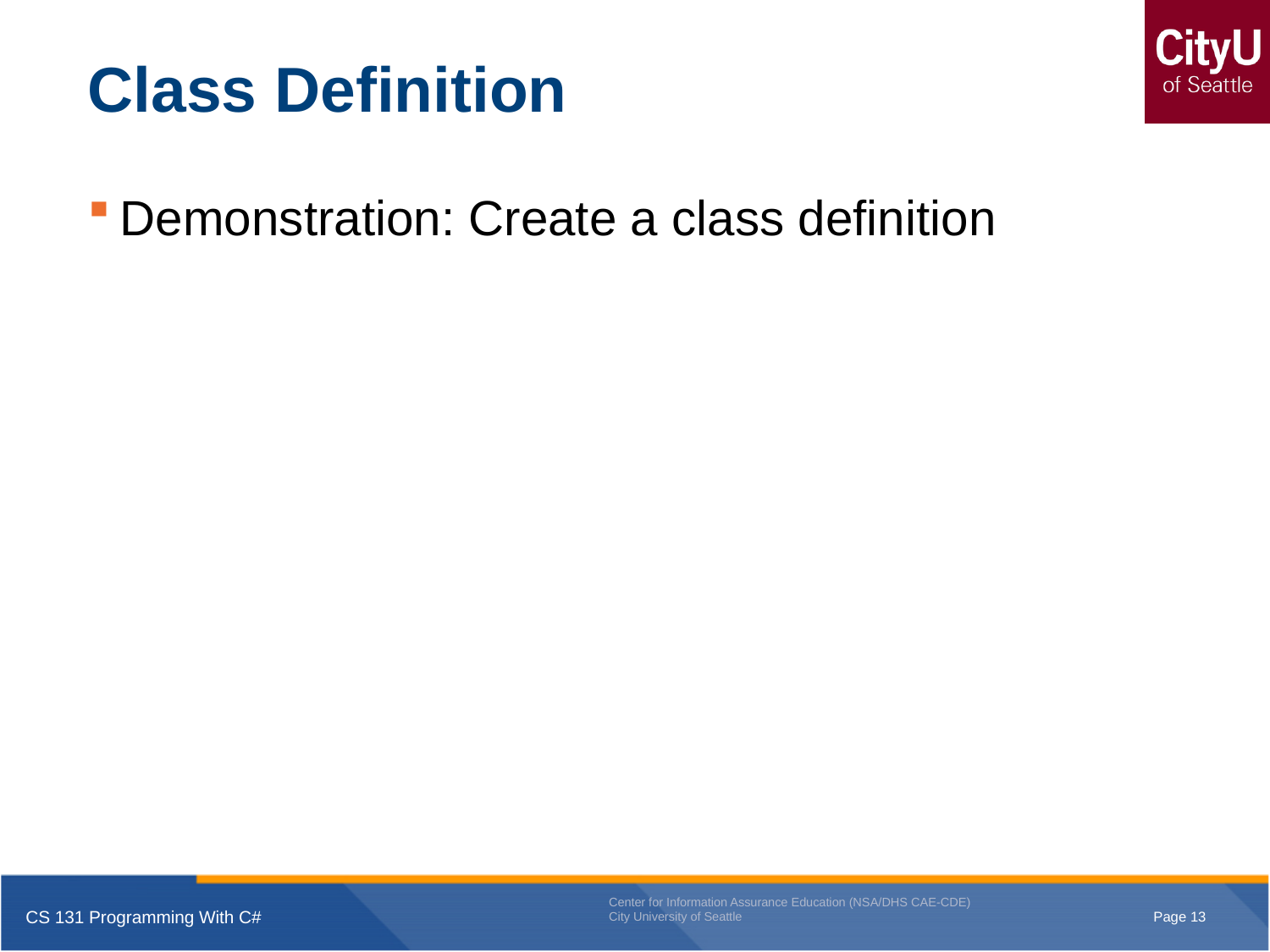

# Class Definition
Demonstration: Create a class definition